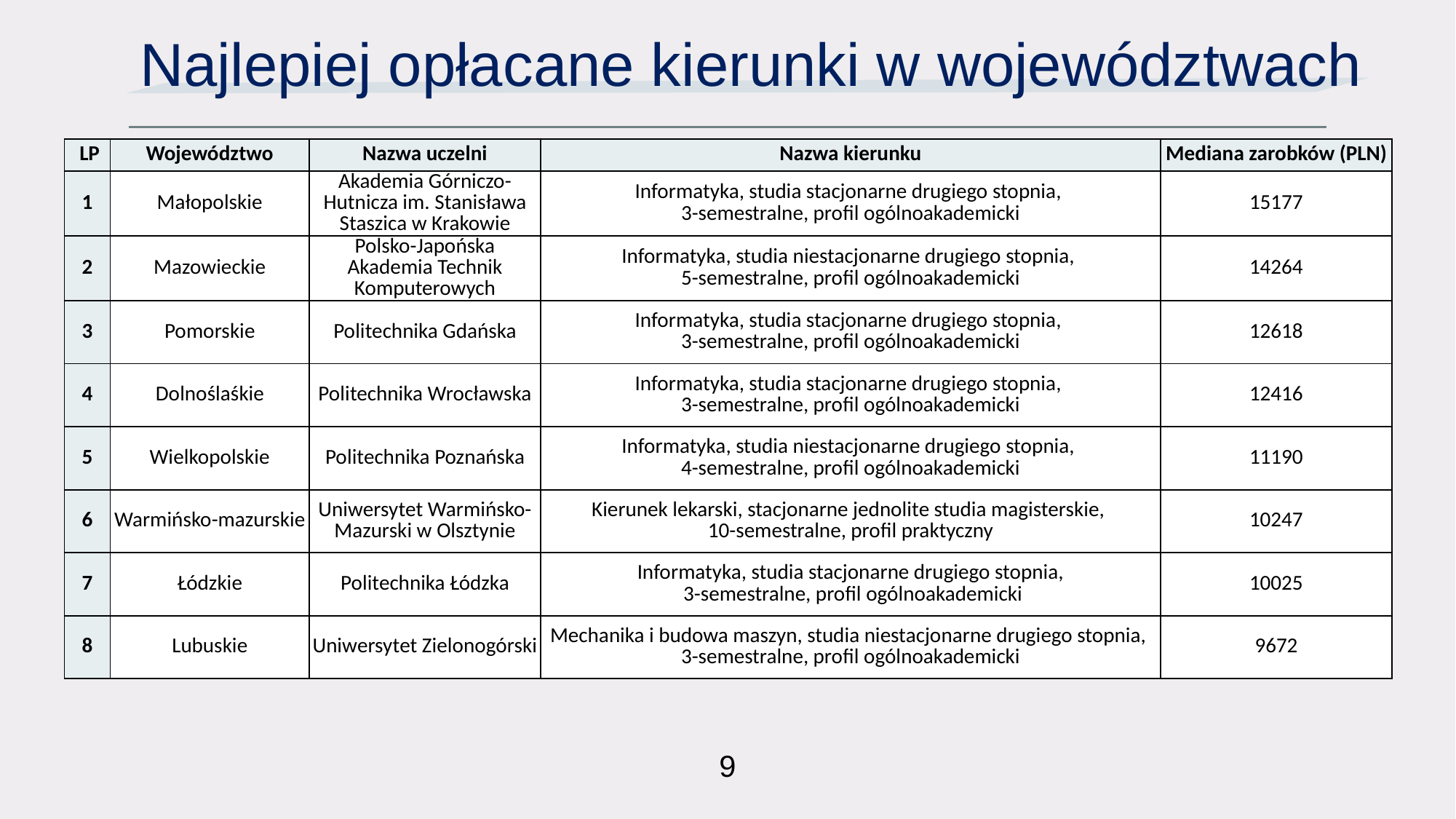

# Najlepiej opłacane kierunki w województwach

| LP | Województwo | Nazwa uczelni | Nazwa kierunku | Mediana zarobków (PLN) |
| --- | --- | --- | --- | --- |
| 1 | Małopolskie | Akademia Górniczo-Hutnicza im. Stanisława Staszica w Krakowie | Informatyka, studia stacjonarne drugiego stopnia, 3-semestralne, profil ogólnoakademicki | 15177 |
| 2 | Mazowieckie | Polsko-Japońska Akademia Technik Komputerowych | Informatyka, studia niestacjonarne drugiego stopnia, 5-semestralne, profil ogólnoakademicki | 14264 |
| 3 | Pomorskie | Politechnika Gdańska | Informatyka, studia stacjonarne drugiego stopnia, 3-semestralne, profil ogólnoakademicki | 12618 |
| 4 | Dolnoślaśkie | Politechnika Wrocławska | Informatyka, studia stacjonarne drugiego stopnia, 3-semestralne, profil ogólnoakademicki | 12416 |
| 5 | Wielkopolskie | Politechnika Poznańska | Informatyka, studia niestacjonarne drugiego stopnia, 4-semestralne, profil ogólnoakademicki | 11190 |
| 6 | Warmińsko-mazurskie | Uniwersytet Warmińsko-Mazurski w Olsztynie | Kierunek lekarski, stacjonarne jednolite studia magisterskie, 10-semestralne, profil praktyczny | 10247 |
| 7 | Łódzkie | Politechnika Łódzka | Informatyka, studia stacjonarne drugiego stopnia, 3-semestralne, profil ogólnoakademicki | 10025 |
| 8 | Lubuskie | Uniwersytet Zielonogórski | Mechanika i budowa maszyn, studia niestacjonarne drugiego stopnia, 3-semestralne, profil ogólnoakademicki | 9672 |
9